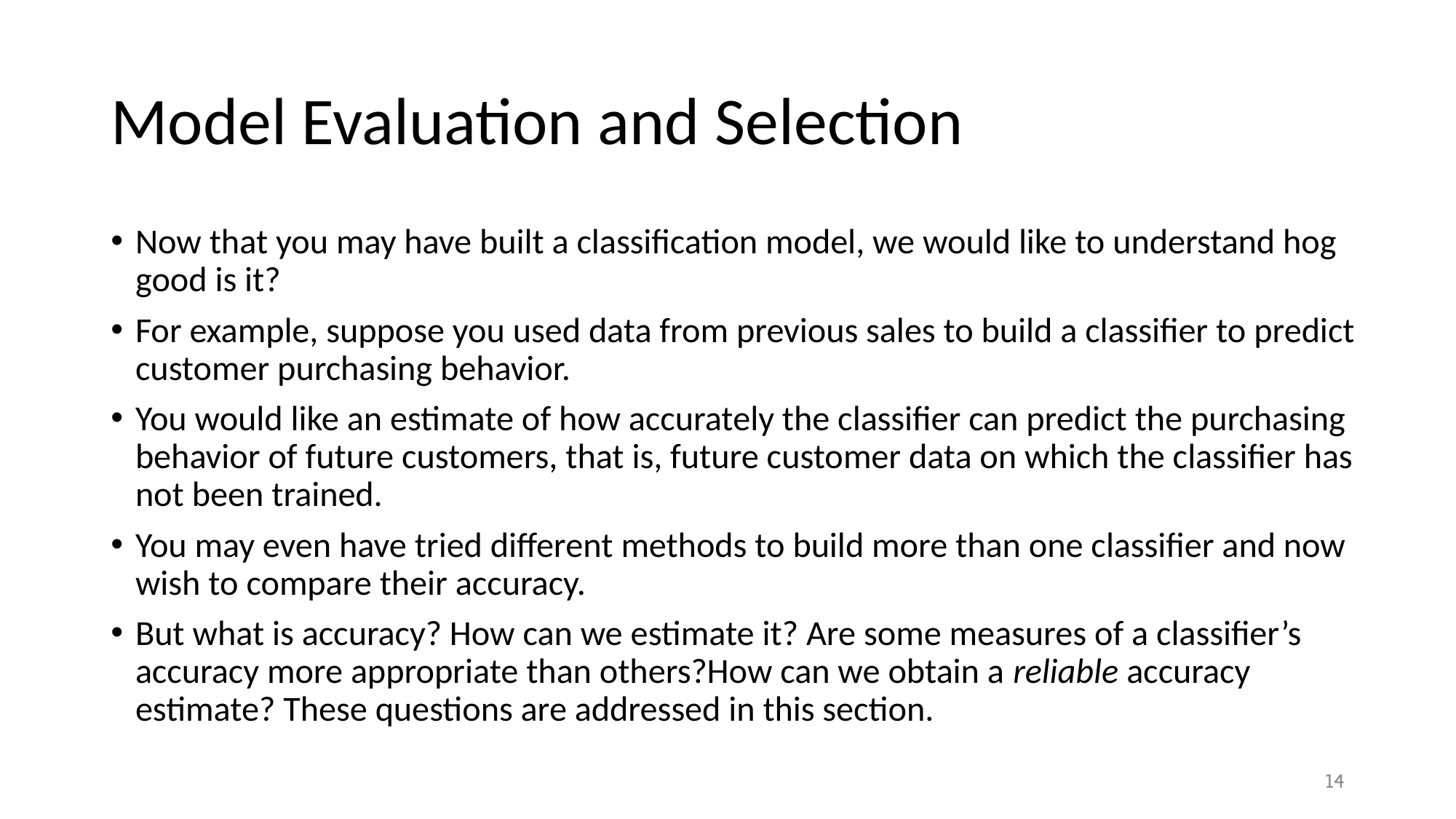

# Model Evaluation and Selection
Now that you may have built a classification model, we would like to understand hog good is it?
For example, suppose you used data from previous sales to build a classifier to predict customer purchasing behavior.
You would like an estimate of how accurately the classifier can predict the purchasing behavior of future customers, that is, future customer data on which the classifier has not been trained.
You may even have tried different methods to build more than one classifier and now wish to compare their accuracy.
But what is accuracy? How can we estimate it? Are some measures of a classifier’s accuracy more appropriate than others?How can we obtain a reliable accuracy estimate? These questions are addressed in this section.
14